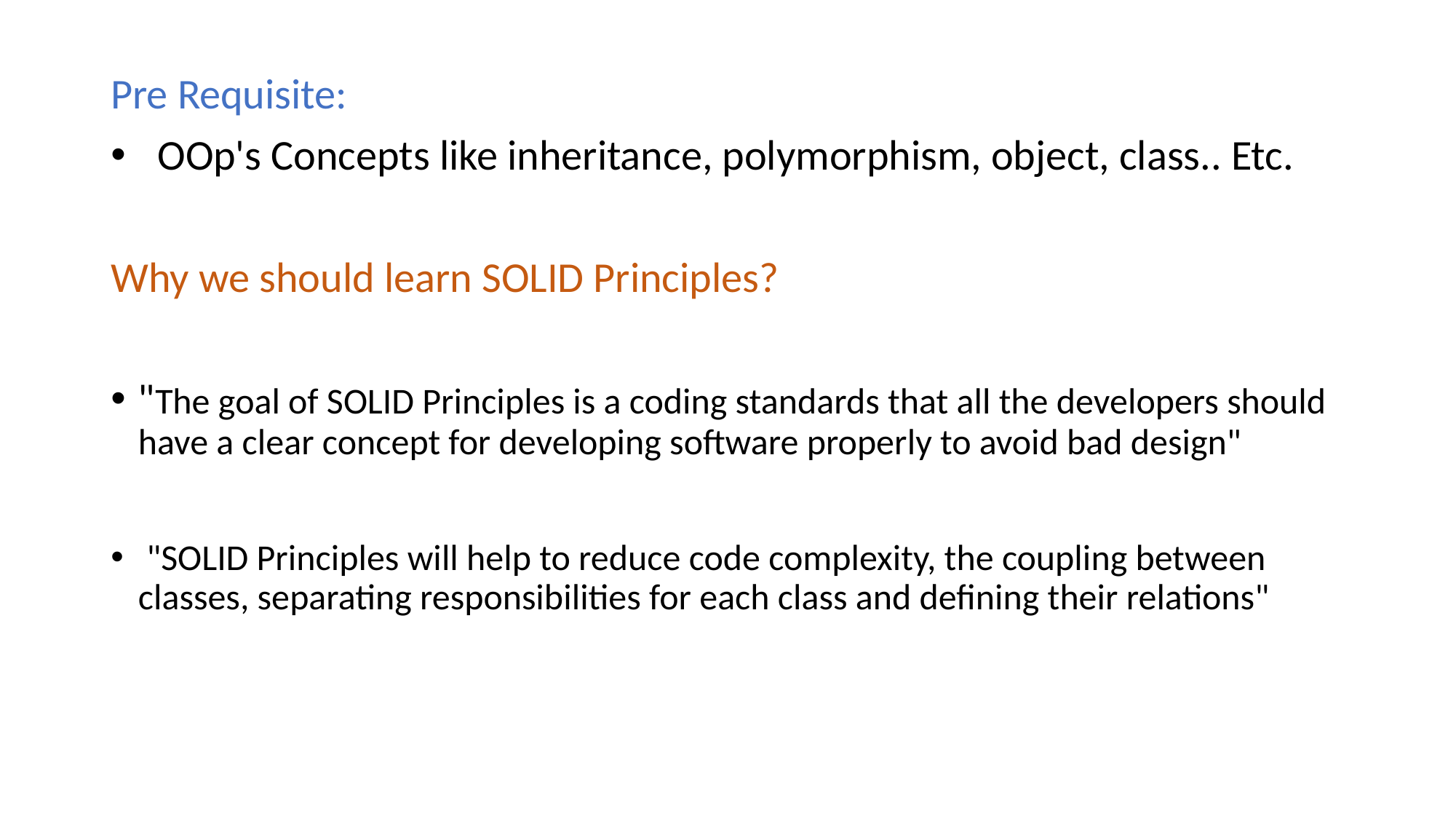

Pre Requisite:
  OOp's Concepts like inheritance, polymorphism, object, class.. Etc.

Why we should learn SOLID Principles?

"The goal of SOLID Principles is a coding standards that all the developers should have a clear concept for developing software properly to avoid bad design"

 "SOLID Principles will help to reduce code complexity, the coupling between classes, separating responsibilities for each class and defining their relations"